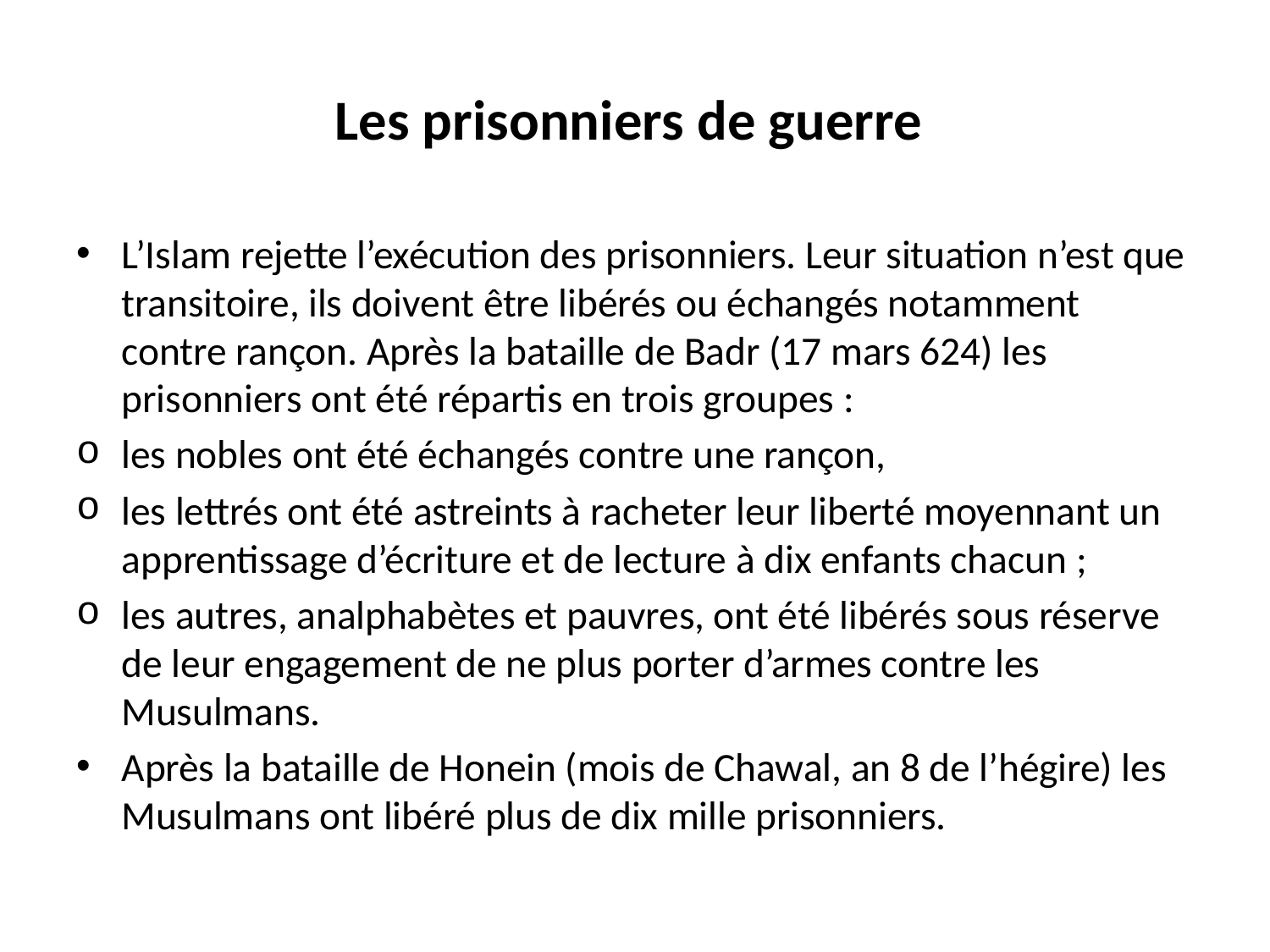

# Les prisonniers de guerre
L’Islam rejette l’exécution des prisonniers. Leur situation n’est que transitoire, ils doivent être libérés ou échangés notamment contre rançon. Après la bataille de Badr (17 mars 624) les prisonniers ont été répartis en trois groupes :
les nobles ont été échangés contre une rançon,
les lettrés ont été astreints à racheter leur liberté moyennant un apprentissage d’écriture et de lecture à dix enfants chacun ;
les autres, analphabètes et pauvres, ont été libérés sous réserve de leur engagement de ne plus porter d’armes contre les Musulmans.
Après la bataille de Honein (mois de Chawal, an 8 de l’hégire) les Musulmans ont libéré plus de dix mille prisonniers.